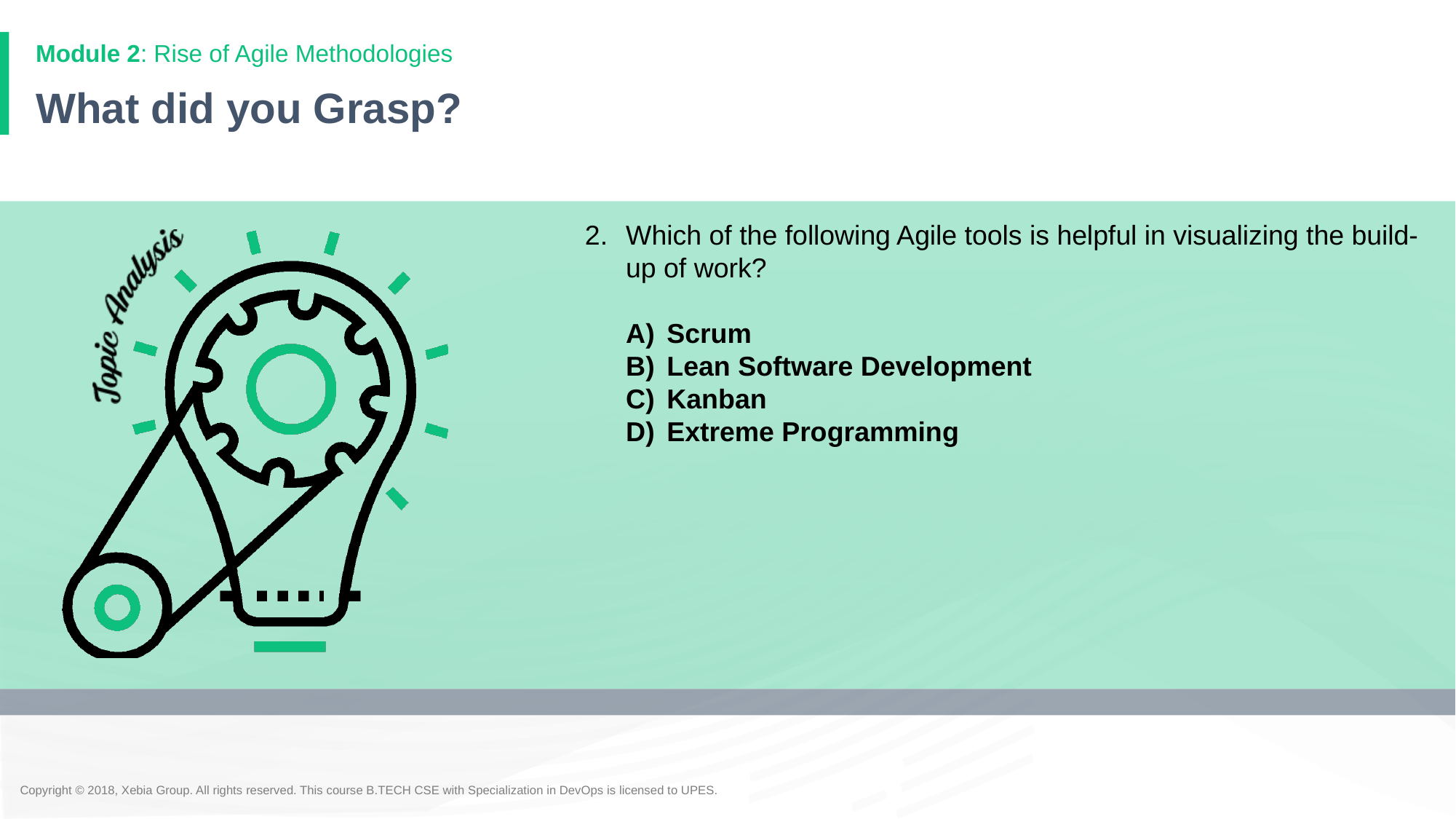

Module 2: Rise of Agile Methodologies

# What did you Grasp?
Which of the following Agile tools is helpful in visualizing the build-up of work?

Scrum
Lean Software Development
Kanban
Extreme Programming